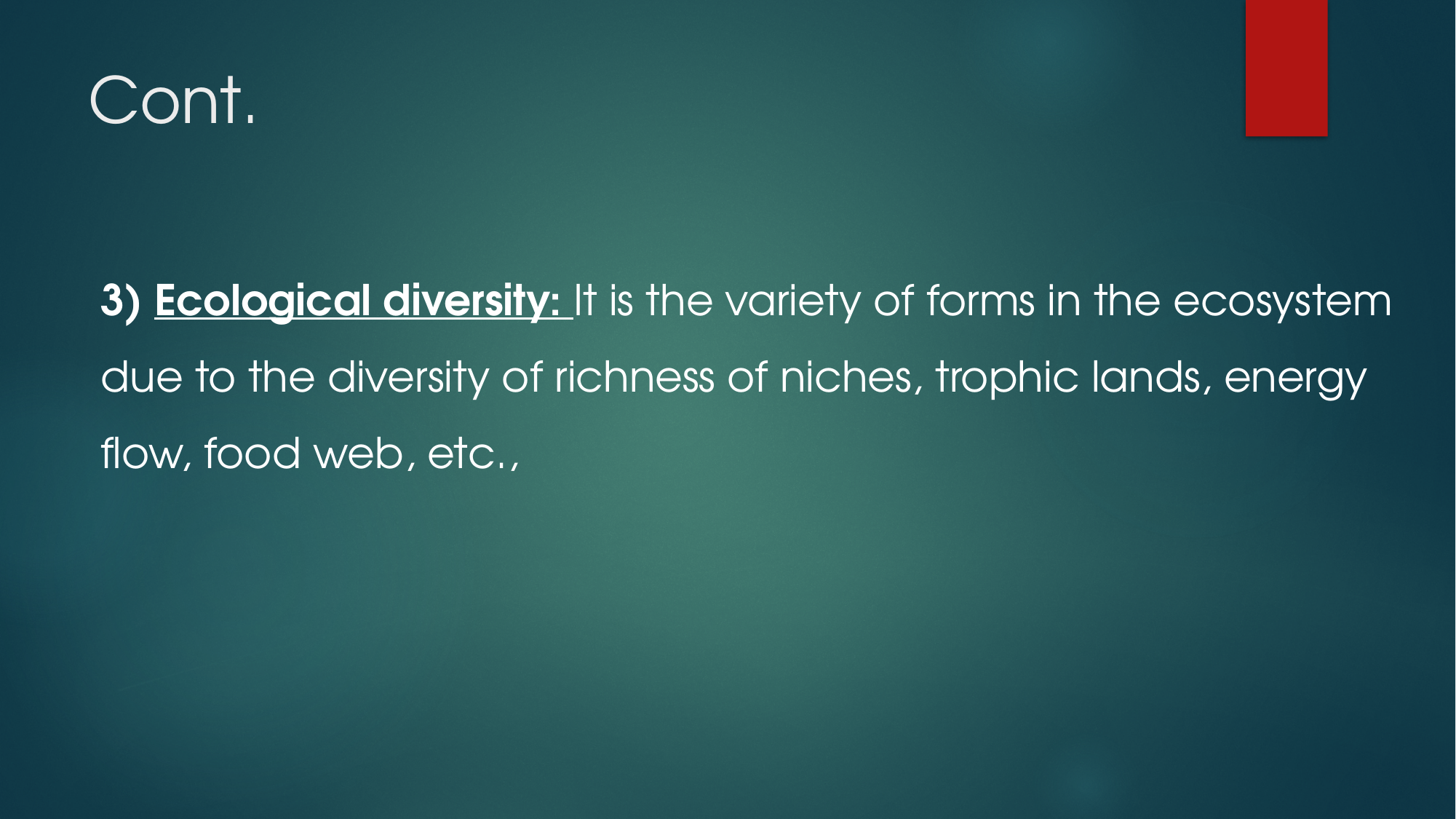

# Cont.
3) Ecological diversity: It is the variety of forms in the ecosystem due to the diversity of richness of niches, trophic lands, energy flow, food web, etc.,